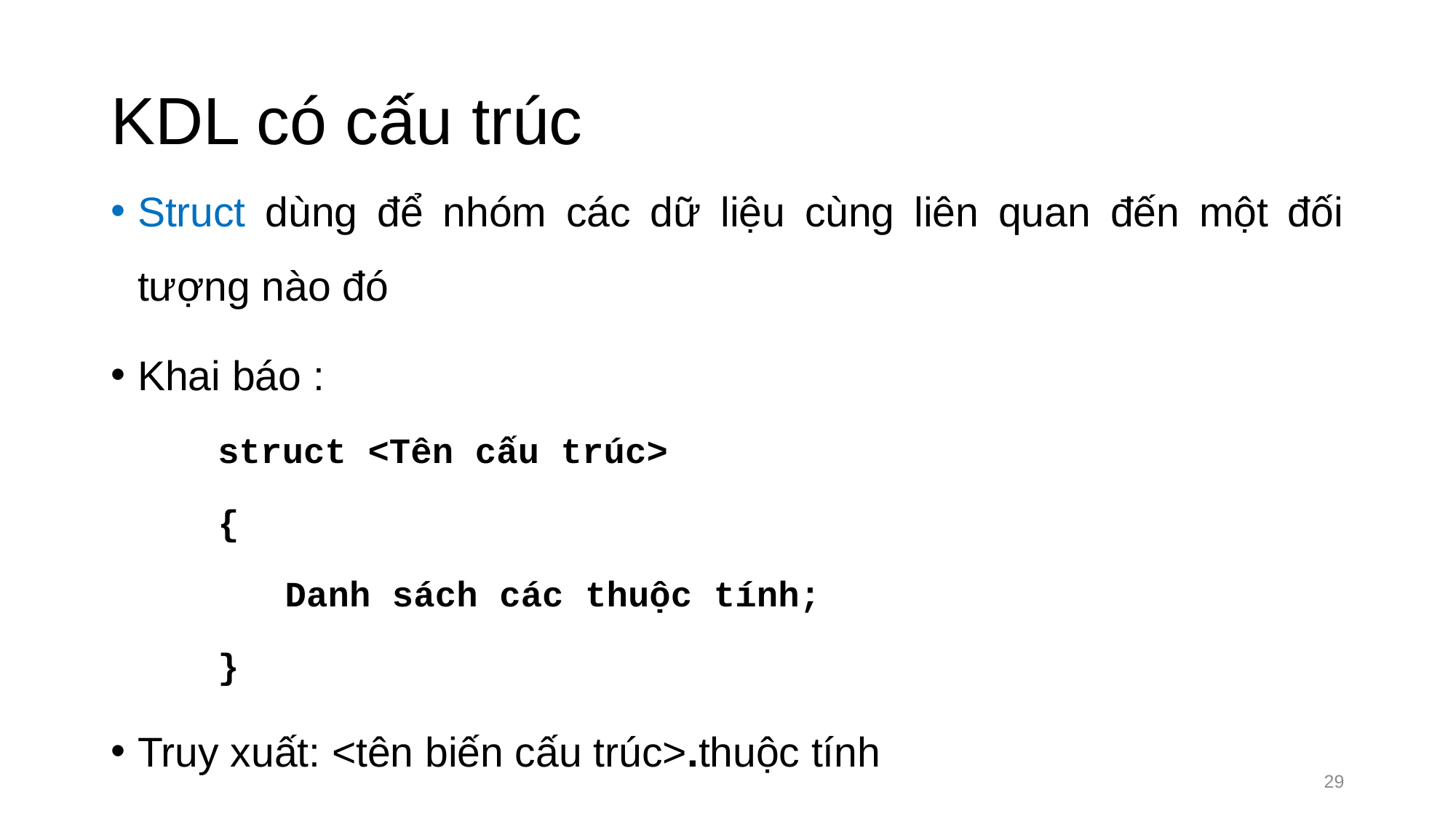

# KDL có cấu trúc
Struct dùng để nhóm các dữ liệu cùng liên quan đến một đối tượng nào đó
Khai báo :
struct <Tên cấu trúc>
{
	Danh sách các thuộc tính;
}
Truy xuất: <tên biến cấu trúc>.thuộc tính
29